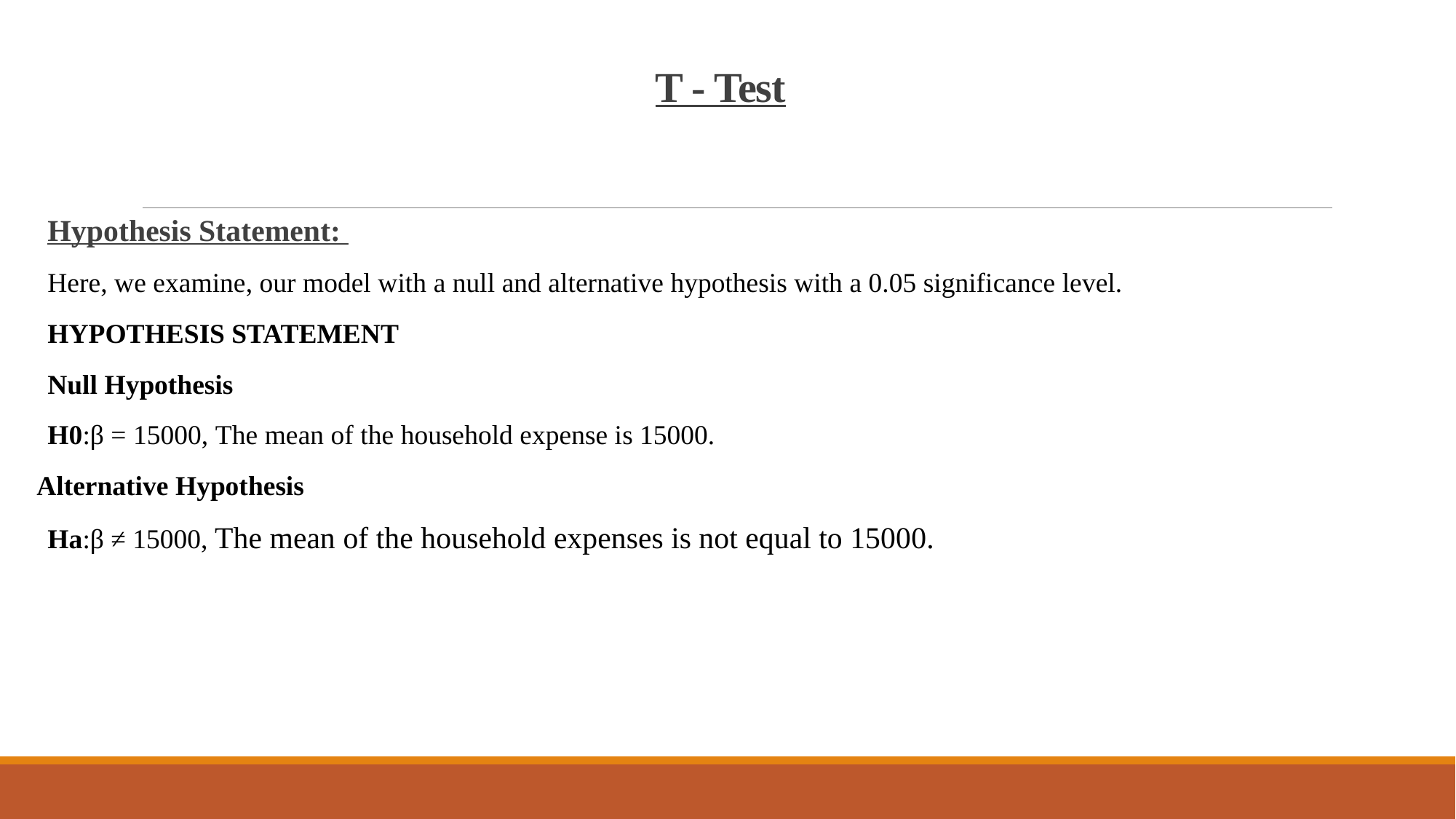

# T - Test
Hypothesis Statement:
Here, we examine, our model with a null and alternative hypothesis with a 0.05 significance level.
HYPOTHESIS STATEMENT
Null Hypothesis
H0:β = 15000, The mean of the household expense is 15000.
Alternative Hypothesis
Ha:β ≠ 15000, The mean of the household expenses is not equal to 15000.